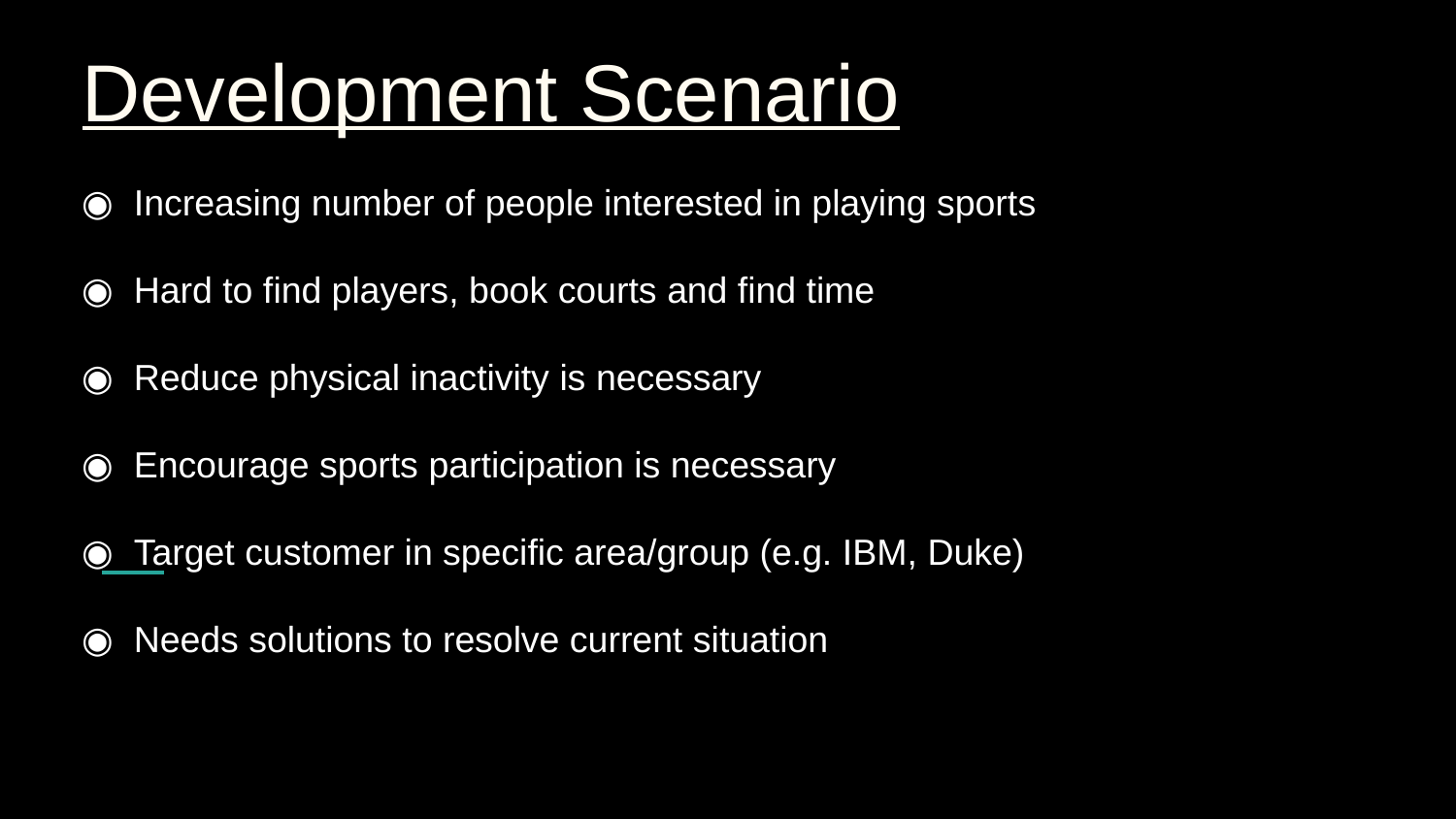

# Development Scenario
◉  Increasing number of people interested in playing sports

◉  Hard to find players, book courts and find time

◉  Reduce physical inactivity is necessary

◉  Encourage sports participation is necessary

◉  Target customer in specific area/group (e.g. IBM, Duke)

◉  Needs solutions to resolve current situation